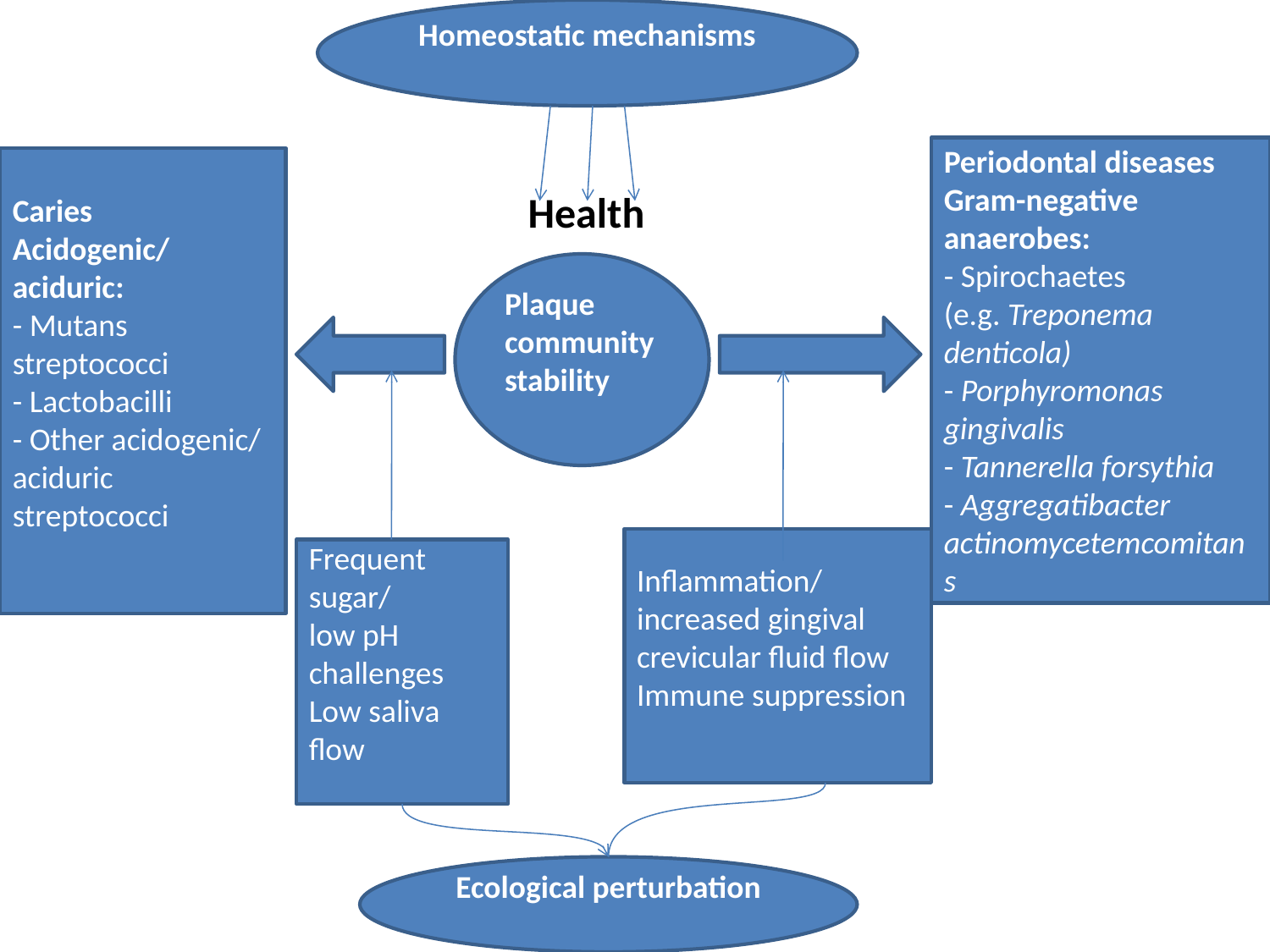

Homeostatic mechanisms

Periodontal diseases
Gram-negative anaerobes:
- Spirochaetes
(e.g. Treponema denticola)
- Porphyromonas gingivalis
- Tannerella forsythia
- Aggregatibacter
actinomycetemcomitans
Caries
Acidogenic/aciduric:
- Mutans streptococci
- Lactobacilli
- Other acidogenic/
aciduric streptococci

   Health
Plaque  community
stability

Inflammation/
increased gingival crevicular fluid flow
Immune suppression

Frequent sugar/
low pH challenges
Low saliva flow

Ecological perturbation